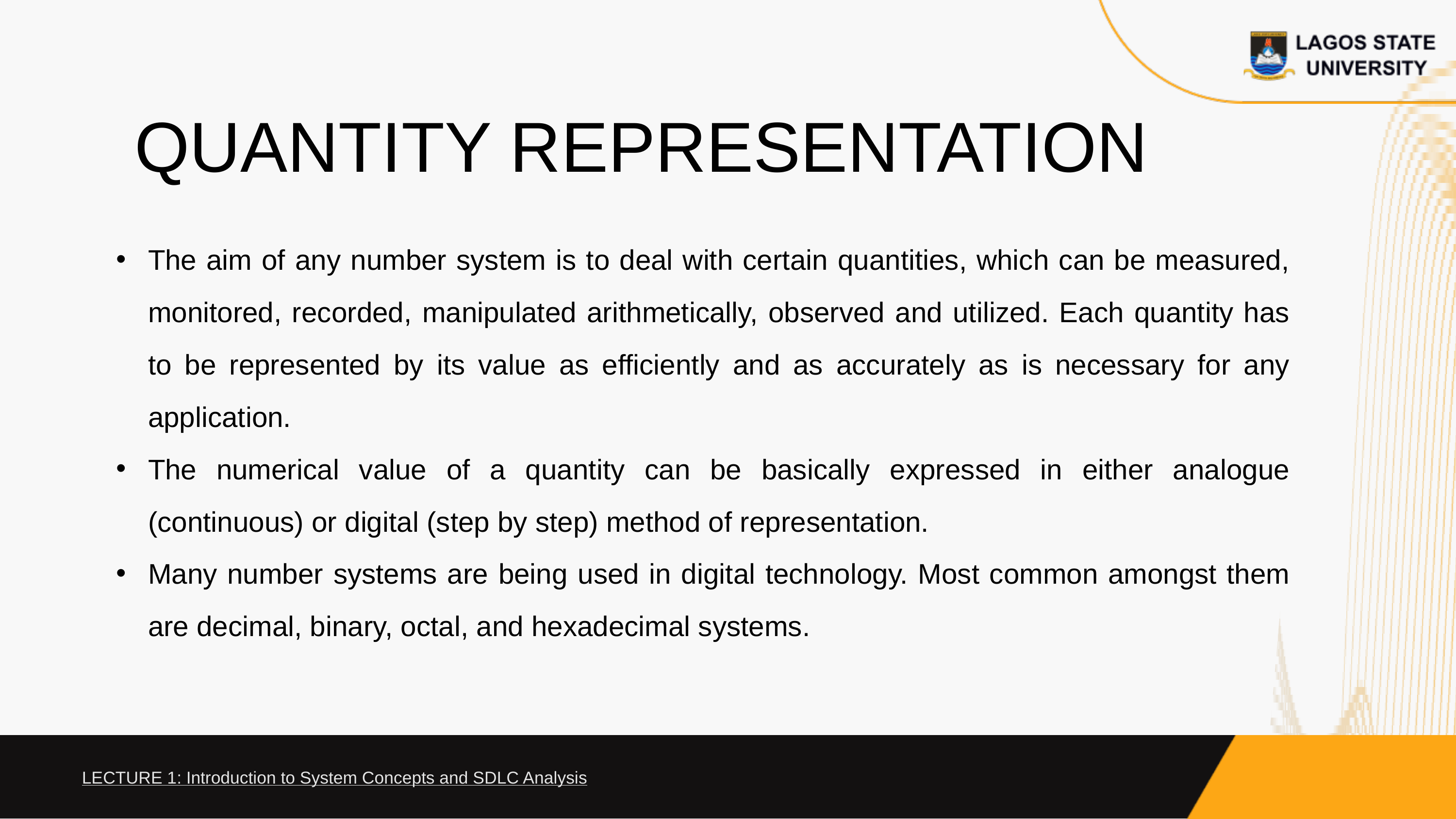

QUANTITY REPRESENTATION
The aim of any number system is to deal with certain quantities, which can be measured, monitored, recorded, manipulated arithmetically, observed and utilized. Each quantity has to be represented by its value as efficiently and as accurately as is necessary for any application.
The numerical value of a quantity can be basically expressed in either analogue (continuous) or digital (step by step) method of representation.
Many number systems are being used in digital technology. Most common amongst them are decimal, binary, octal, and hexadecimal systems.

LECTURE 1: Introduction to System Concepts and SDLC Analysis